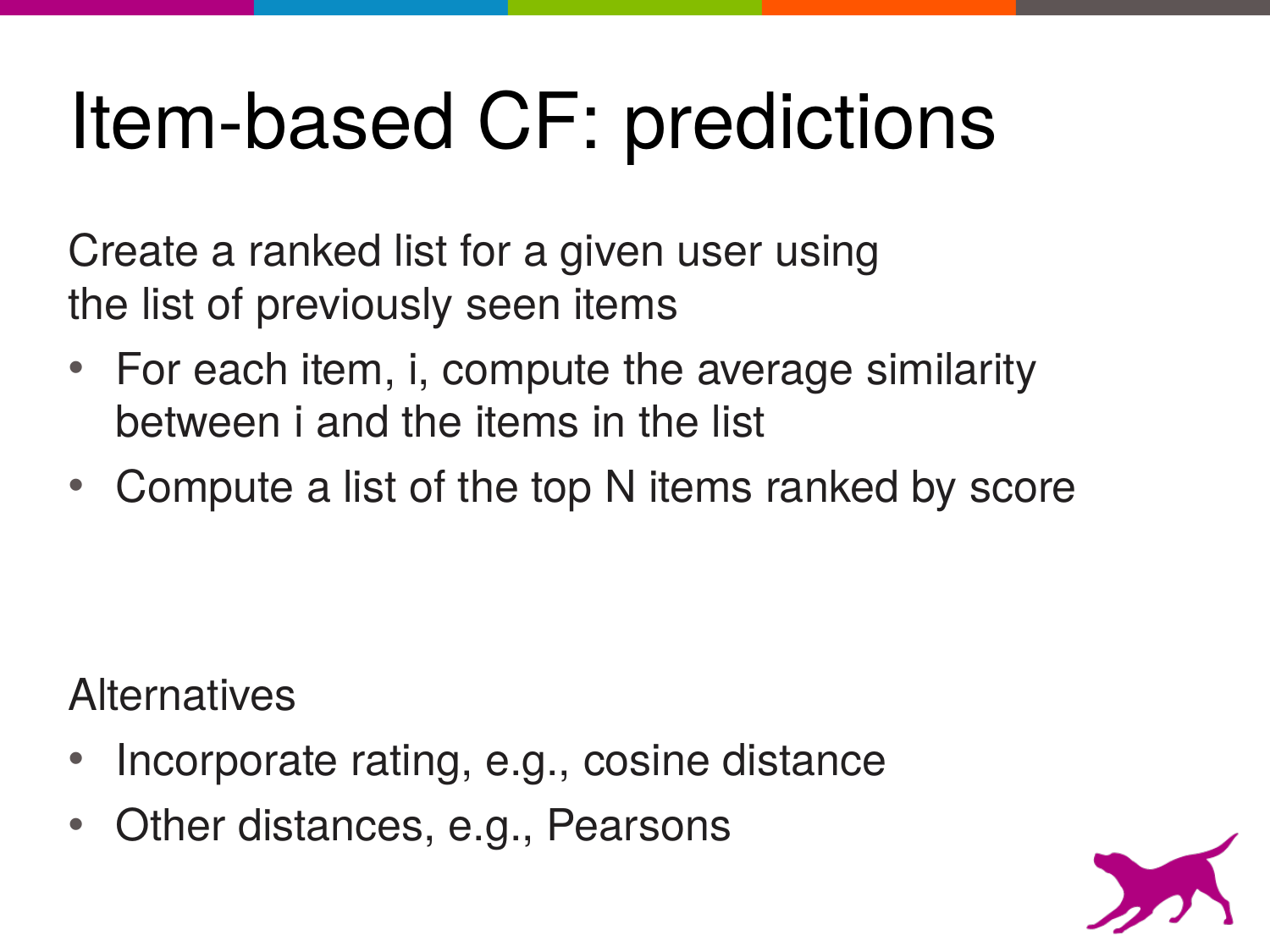

# Item-based CF: predictions
Create a ranked list for a given user using
the list of previously seen items
For each item, i, compute the average similarity between i and the items in the list
Compute a list of the top N items ranked by score

Alternatives
Incorporate rating, e.g., cosine distance
Other distances, e.g., Pearsons
14